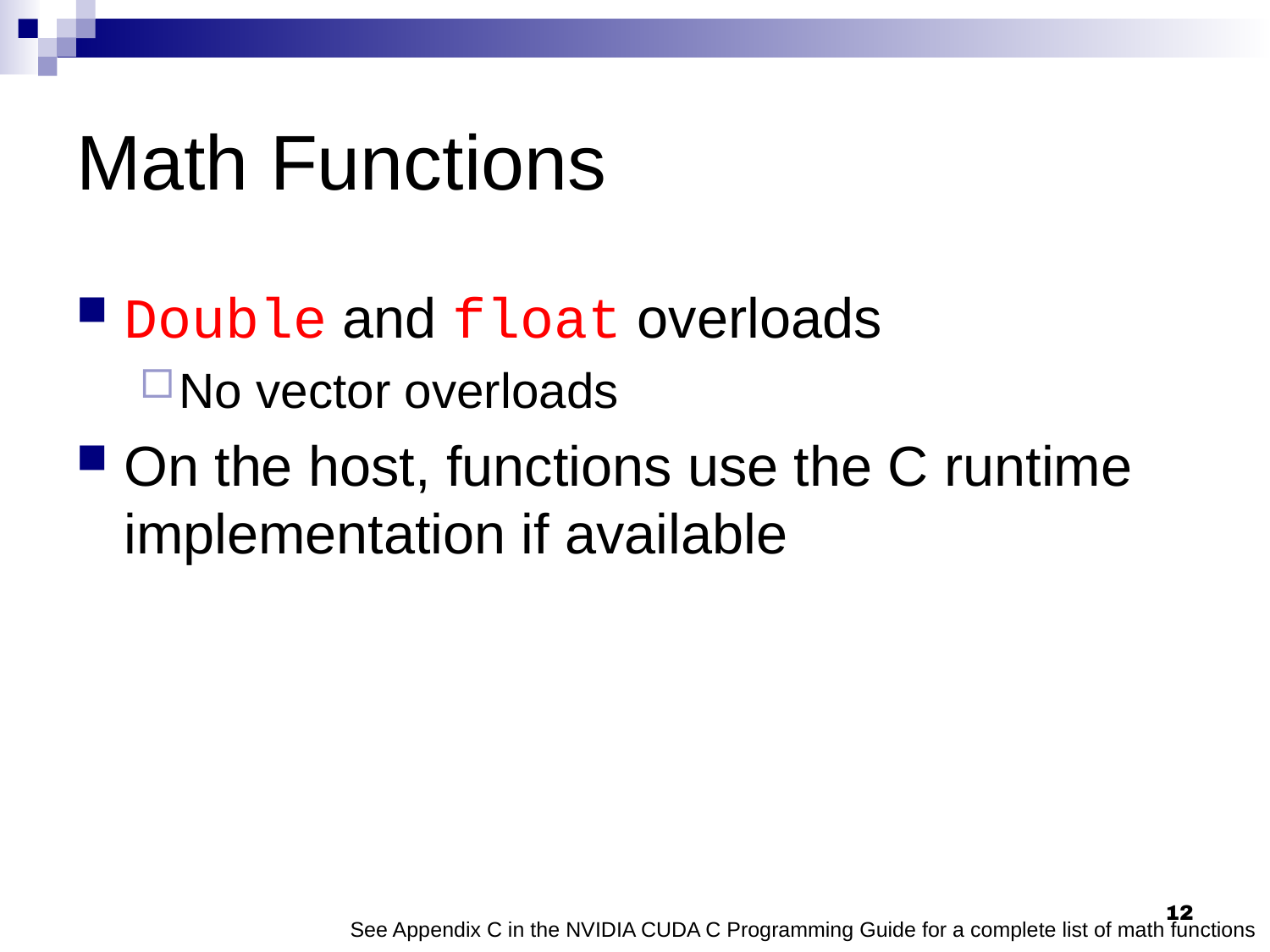

# Math Functions
Double and float overloads
No vector overloads
On the host, functions use the C runtime implementation if available

12
See Appendix C in the NVIDIA CUDA C Programming Guide for a complete list of math functions